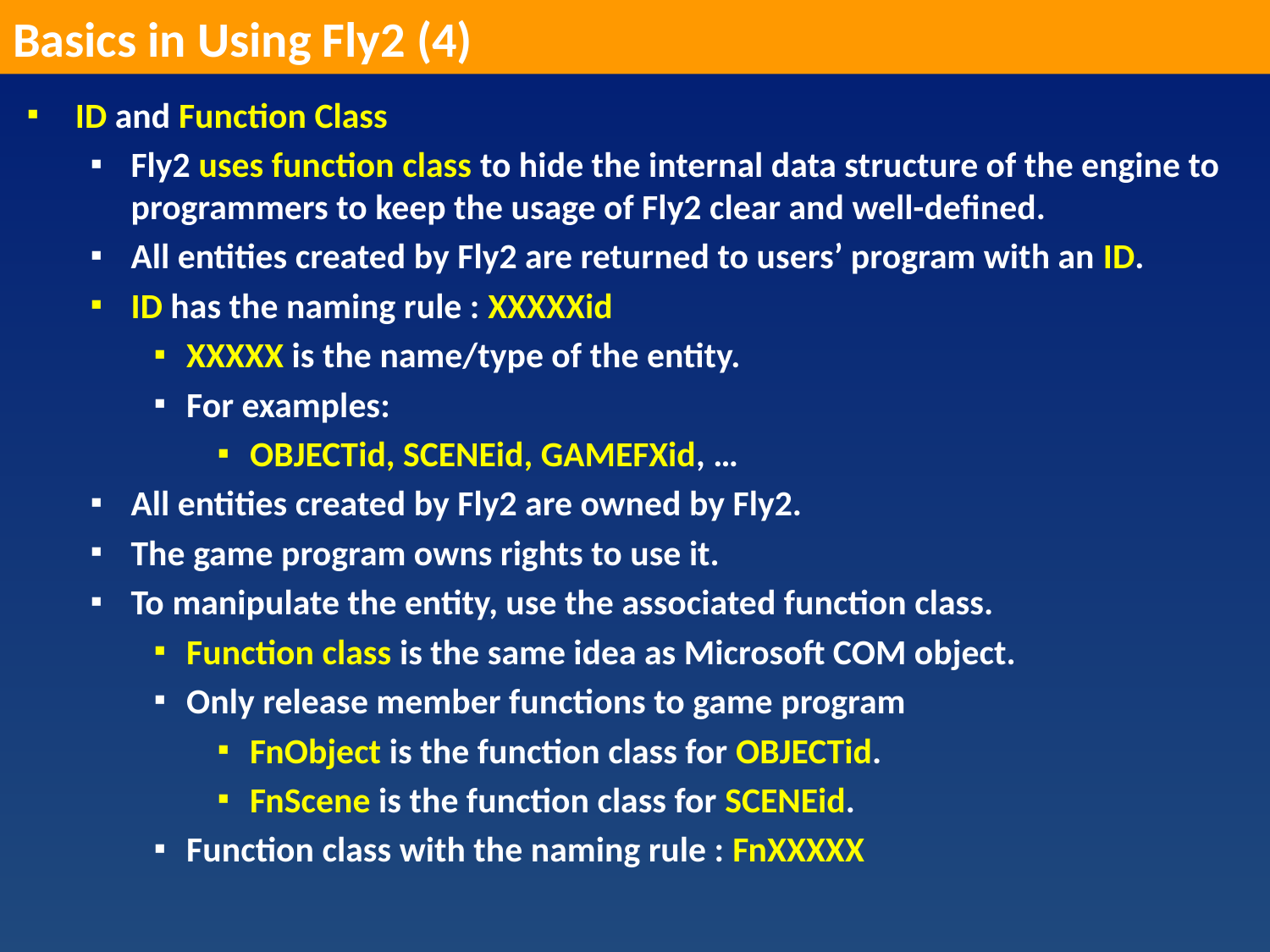

Basics in Using Fly2 (4)
ID and Function Class
Fly2 uses function class to hide the internal data structure of the engine to programmers to keep the usage of Fly2 clear and well-defined.
All entities created by Fly2 are returned to users’ program with an ID.
ID has the naming rule : XXXXXid
XXXXX is the name/type of the entity.
For examples:
OBJECTid, SCENEid, GAMEFXid, …
All entities created by Fly2 are owned by Fly2.
The game program owns rights to use it.
To manipulate the entity, use the associated function class.
Function class is the same idea as Microsoft COM object.
Only release member functions to game program
FnObject is the function class for OBJECTid.
FnScene is the function class for SCENEid.
Function class with the naming rule : FnXXXXX